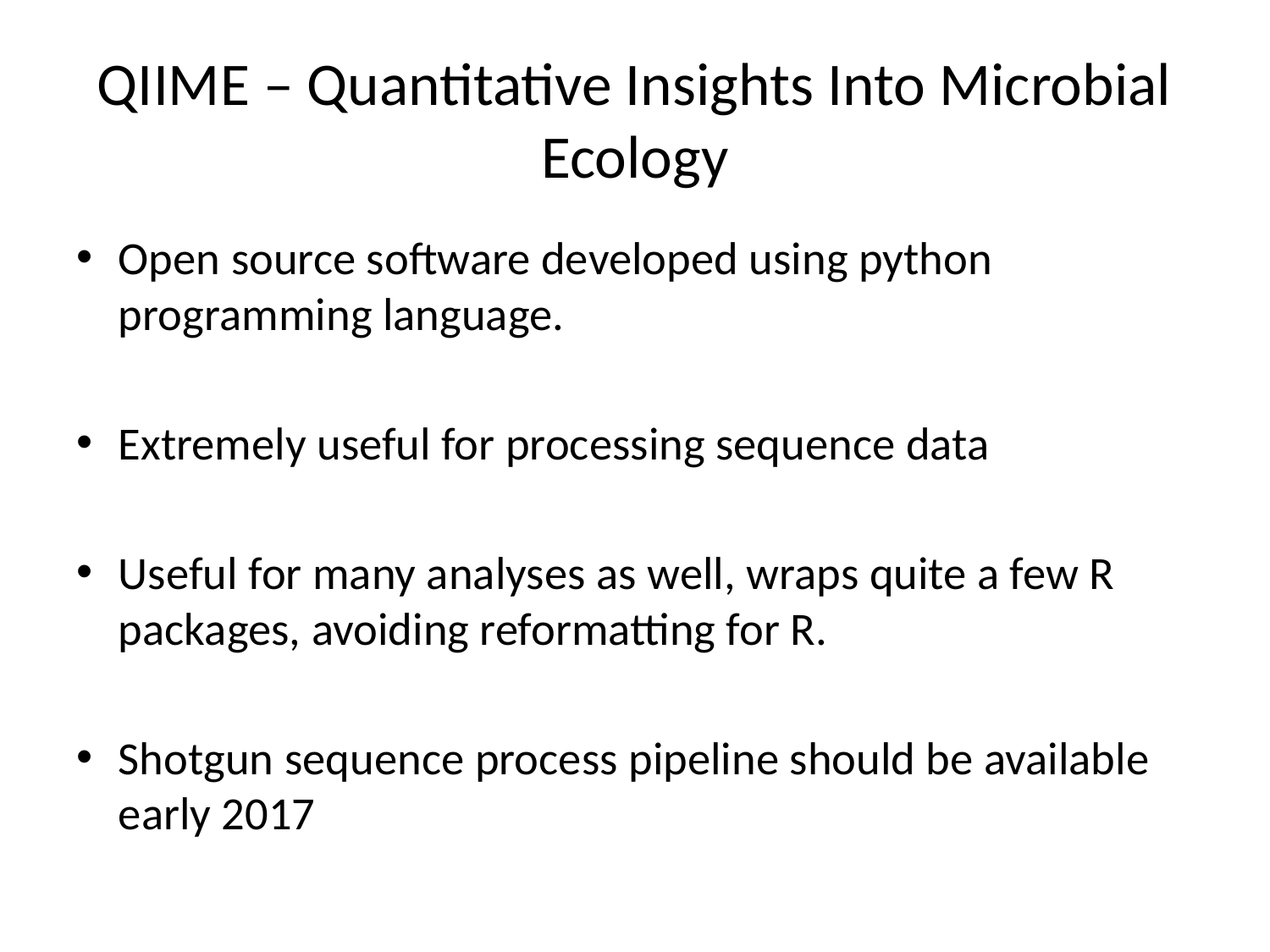

# QIIME – Quantitative Insights Into Microbial Ecology
Open source software developed using python programming language.

Extremely useful for processing sequence data

Useful for many analyses as well, wraps quite a few R packages, avoiding reformatting for R.

Shotgun sequence process pipeline should be available early 2017